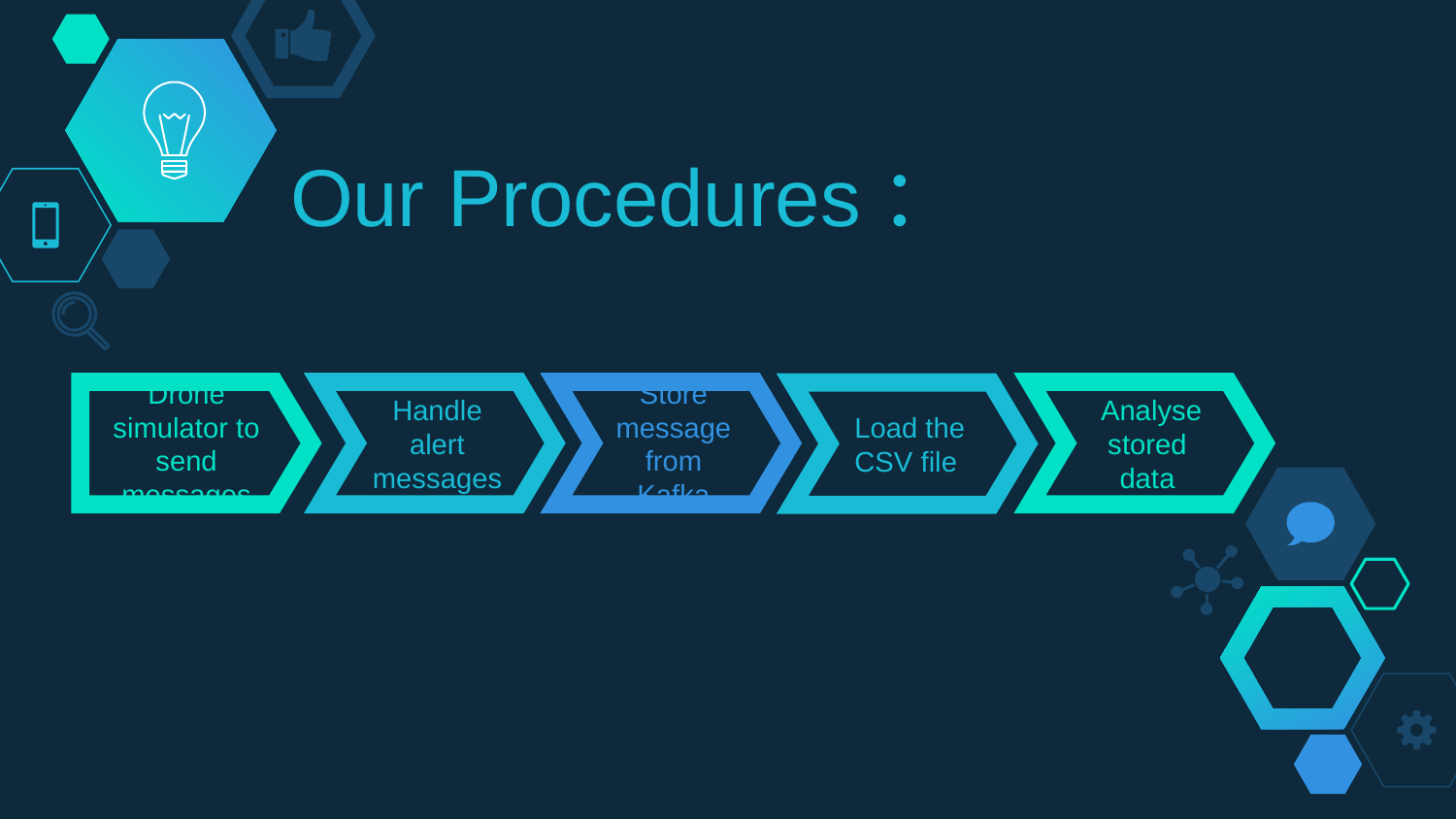

# Our Procedures：
Store message from Kafka
 Analyse stored data
Drone simulator to send messages
Handle alert messages
Load the CSV file